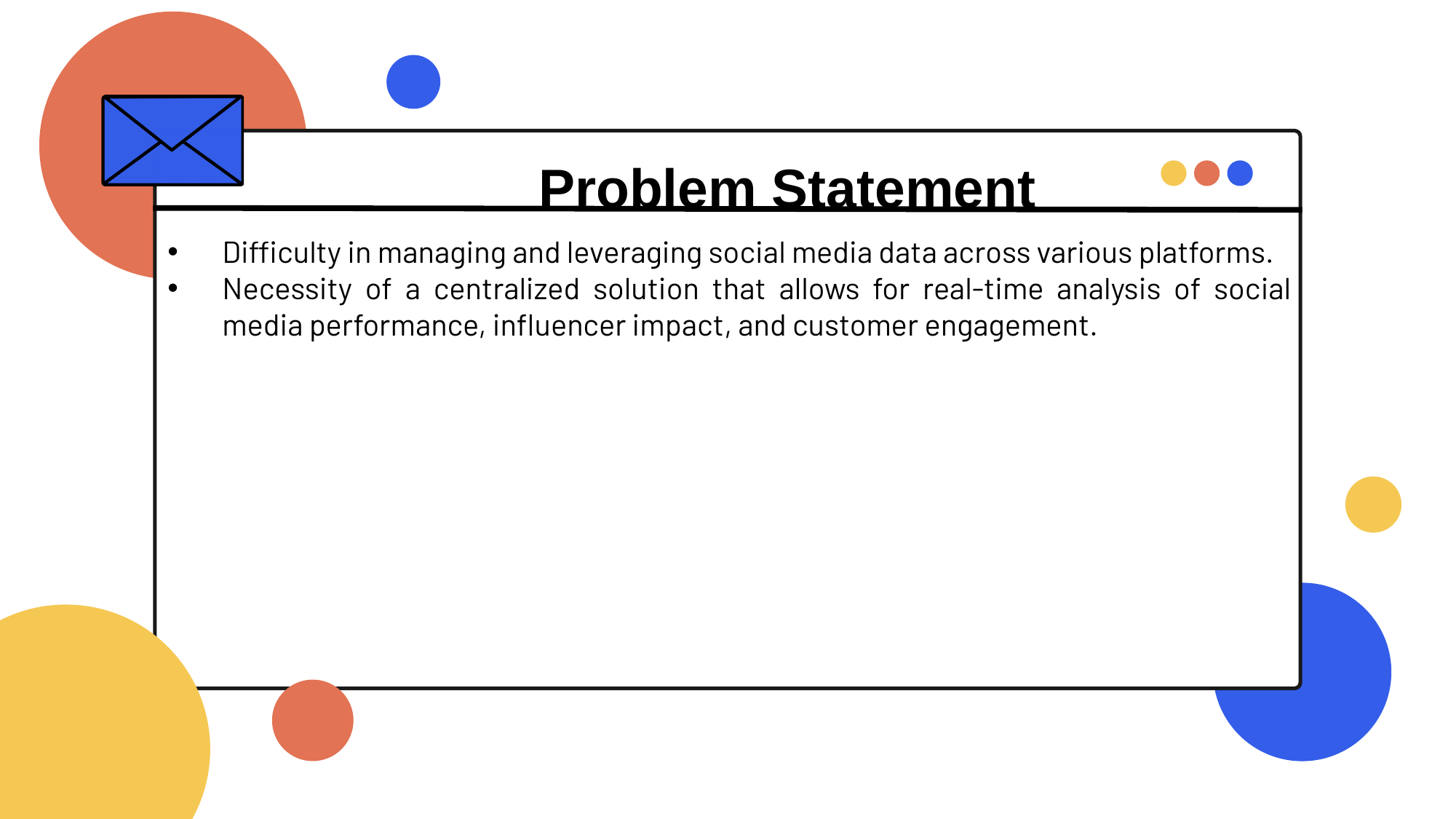

Problem Statement

Difficulty in managing and leveraging social media data across various platforms.
Necessity of a centralized solution that allows for real-time analysis of social media performance, influencer impact, and customer engagement.
LARANA COMPANY